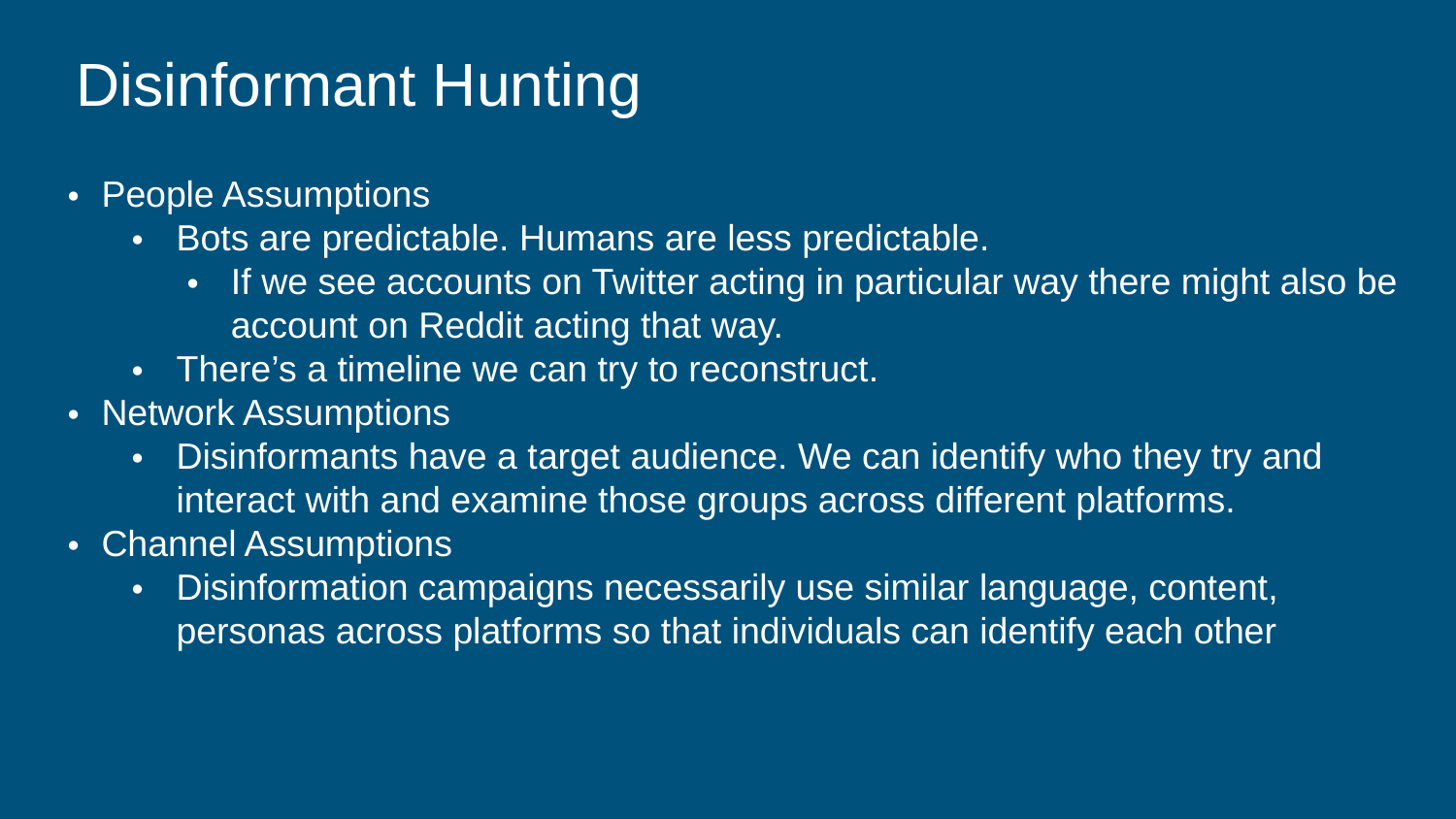

Disinformant Hunting
People Assumptions
Bots are predictable. Humans are less predictable.
If we see accounts on Twitter acting in particular way there might also be account on Reddit acting that way.
There’s a timeline we can try to reconstruct.
Network Assumptions
Disinformants have a target audience. We can identify who they try and interact with and examine those groups across different platforms.
Channel Assumptions
Disinformation campaigns necessarily use similar language, content, personas across platforms so that individuals can identify each other